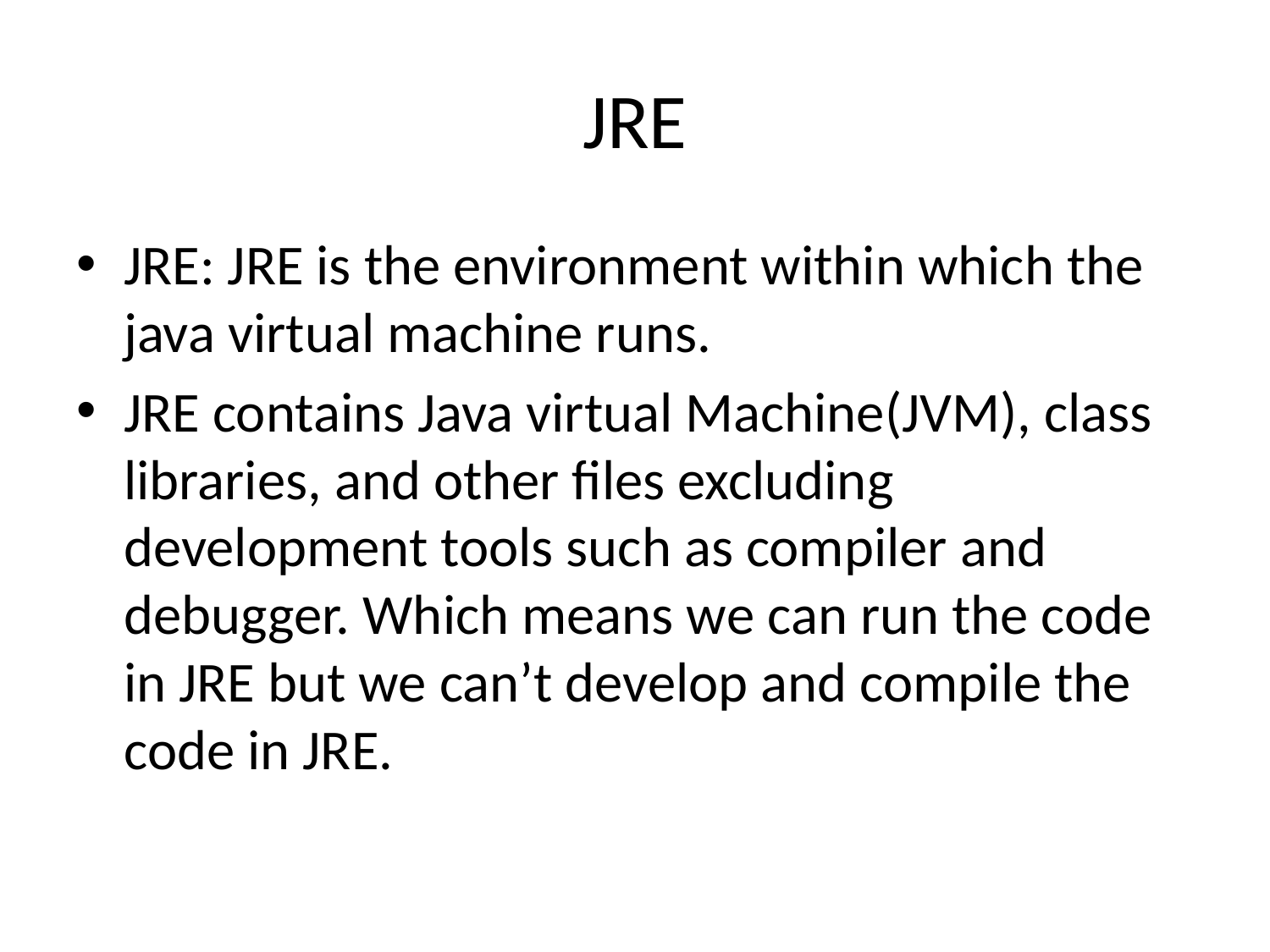

# JRE
JRE: JRE is the environment within which the java virtual machine runs.
JRE contains Java virtual Machine(JVM), class libraries, and other files excluding development tools such as compiler and debugger. Which means we can run the code in JRE but we can’t develop and compile the code in JRE.